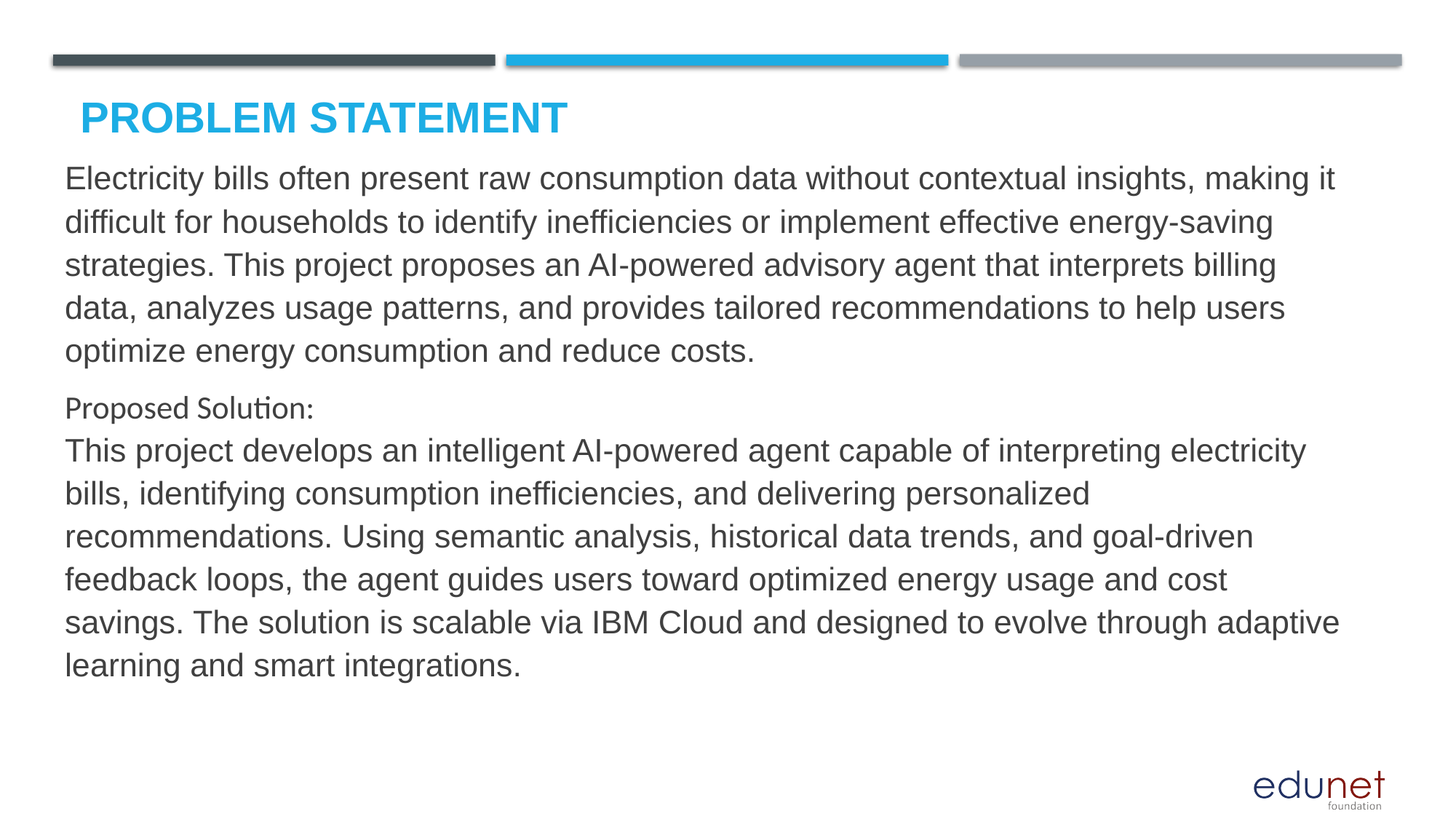

# Problem Statement
Electricity bills often present raw consumption data without contextual insights, making it difficult for households to identify inefficiencies or implement effective energy-saving strategies. This project proposes an AI-powered advisory agent that interprets billing data, analyzes usage patterns, and provides tailored recommendations to help users optimize energy consumption and reduce costs.
Proposed Solution:
This project develops an intelligent AI-powered agent capable of interpreting electricity bills, identifying consumption inefficiencies, and delivering personalized recommendations. Using semantic analysis, historical data trends, and goal-driven feedback loops, the agent guides users toward optimized energy usage and cost savings. The solution is scalable via IBM Cloud and designed to evolve through adaptive learning and smart integrations.